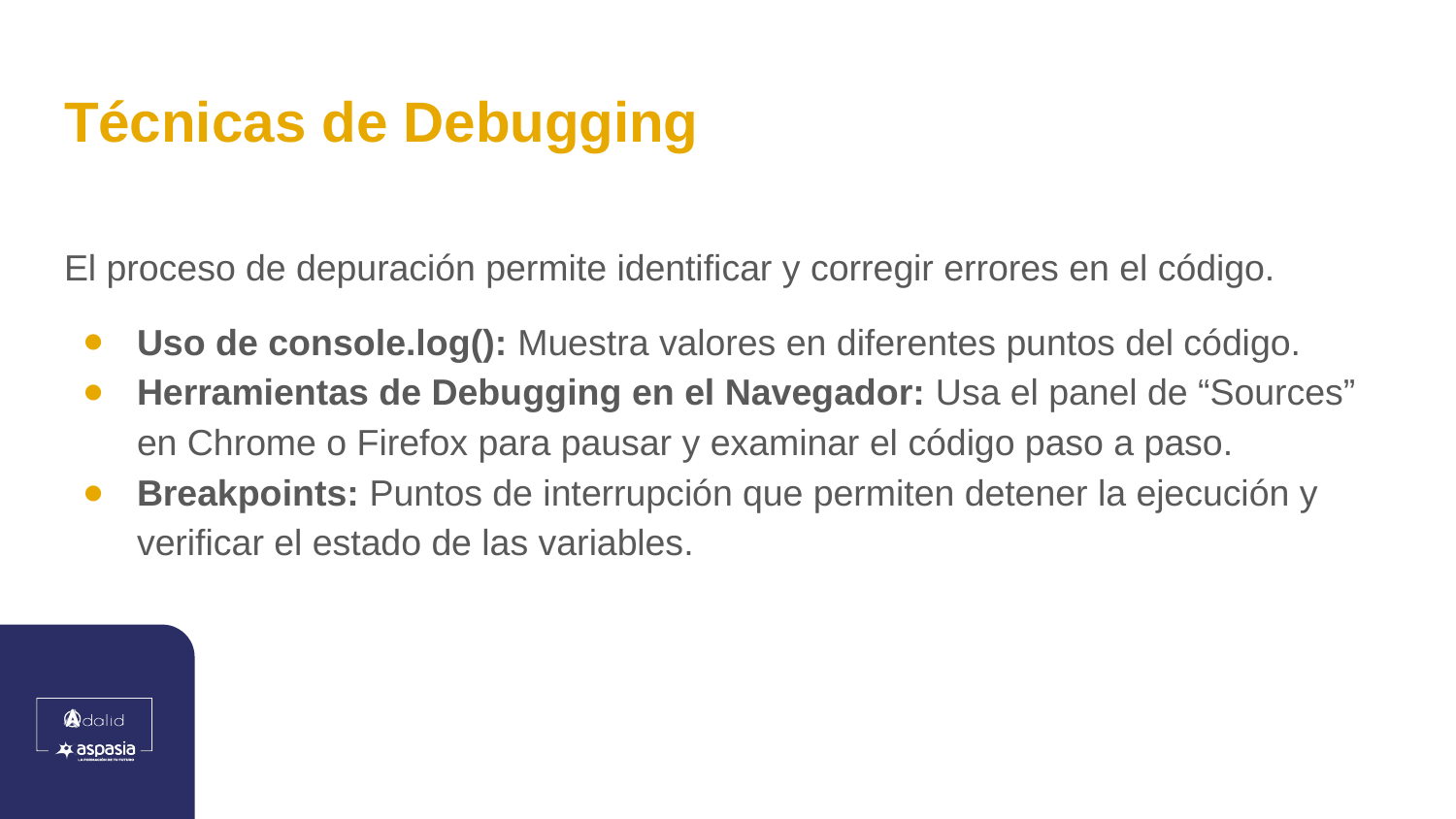

# Técnicas de Debugging

El proceso de depuración permite identificar y corregir errores en el código.
Uso de console.log(): Muestra valores en diferentes puntos del código.
Herramientas de Debugging en el Navegador: Usa el panel de “Sources” en Chrome o Firefox para pausar y examinar el código paso a paso.
Breakpoints: Puntos de interrupción que permiten detener la ejecución y verificar el estado de las variables.